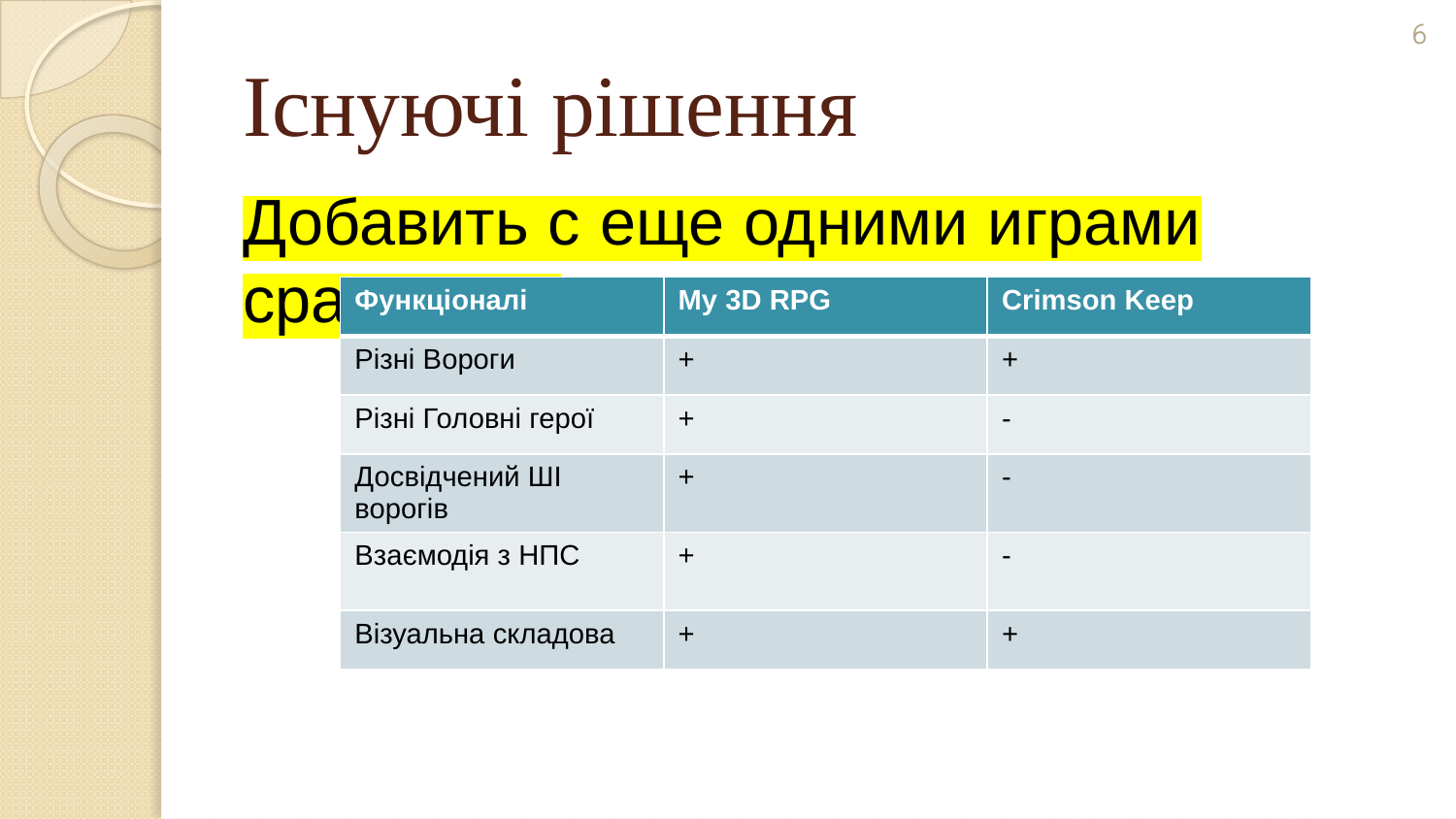

6
# Існуючі рішення
Добавить с еще одними играми сравнение
| Функціоналі | My 3D RPG | Crimson Keep |
| --- | --- | --- |
| Різні Вороги | + | + |
| Різні Головні герої | + | - |
| Досвідчений ШІ ворогів | + | - |
| Взаємодія з НПС | + | - |
| Візуальна складова | + | + |